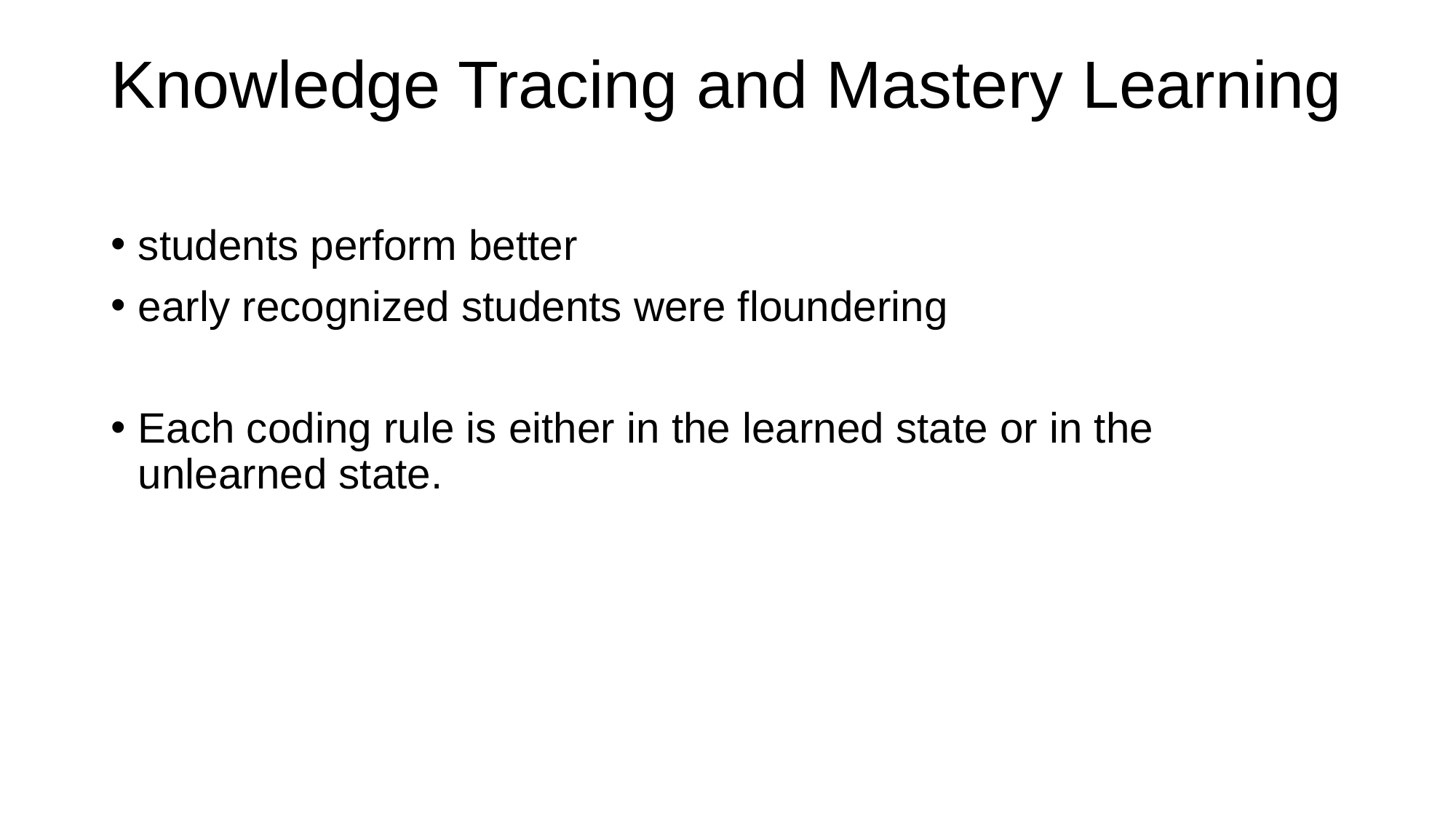

# Knowledge Tracing and Mastery Learning
students perform better
early recognized students were floundering

Each coding rule is either in the learned state or in the unlearned state.